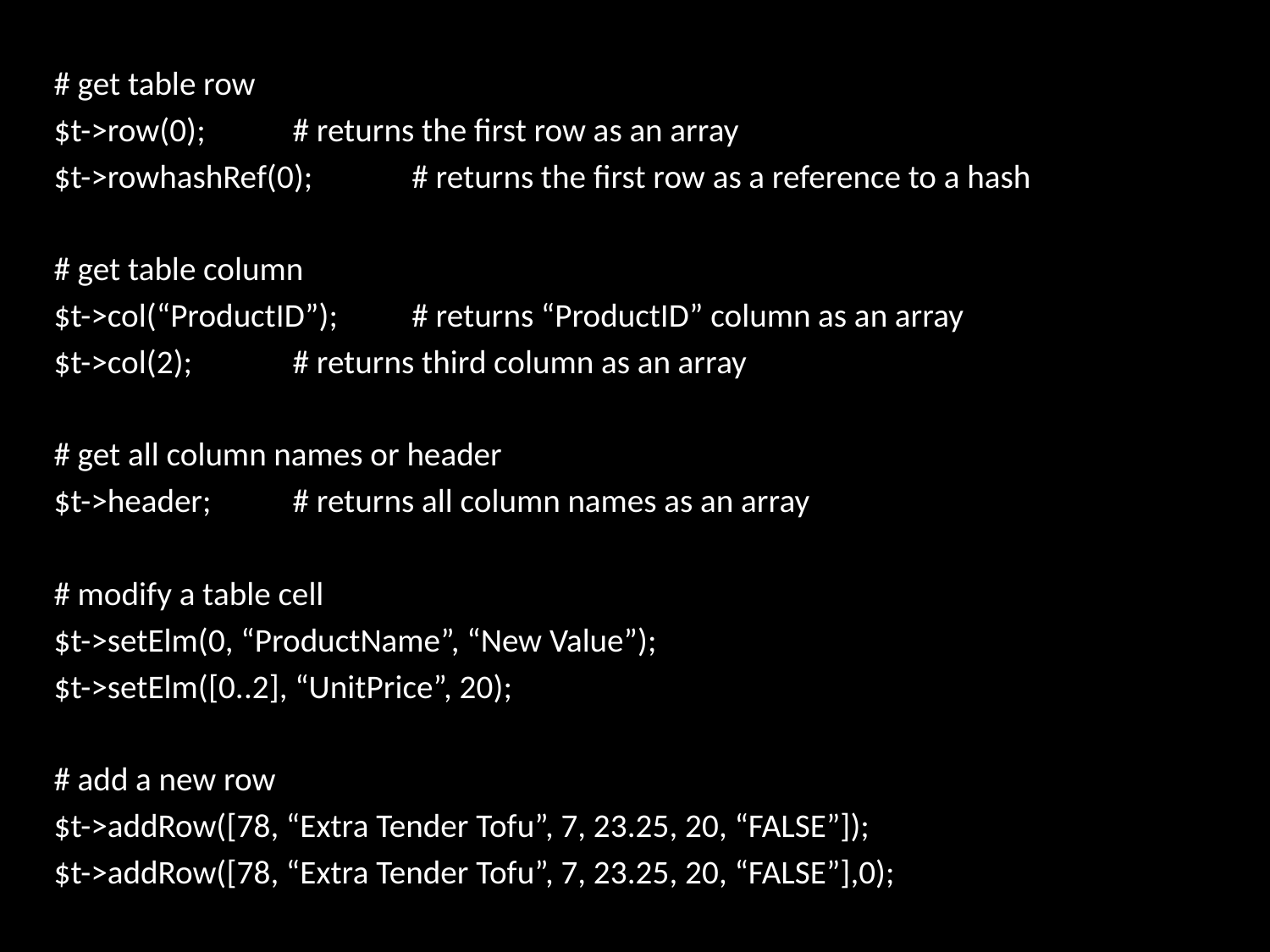

# get table row
$t->row(0);		# returns the first row as an array
$t->rowhashRef(0);	# returns the first row as a reference to a hash

# get table column
$t->col(“ProductID”);	# returns “ProductID” column as an array
$t->col(2);		# returns third column as an array

# get all column names or header
$t->header;		# returns all column names as an array

# modify a table cell
$t->setElm(0, “ProductName”, “New Value”);
$t->setElm([0..2], “UnitPrice”, 20);

# add a new row
$t->addRow([78, “Extra Tender Tofu”, 7, 23.25, 20, “FALSE”]);
$t->addRow([78, “Extra Tender Tofu”, 7, 23.25, 20, “FALSE”],0);